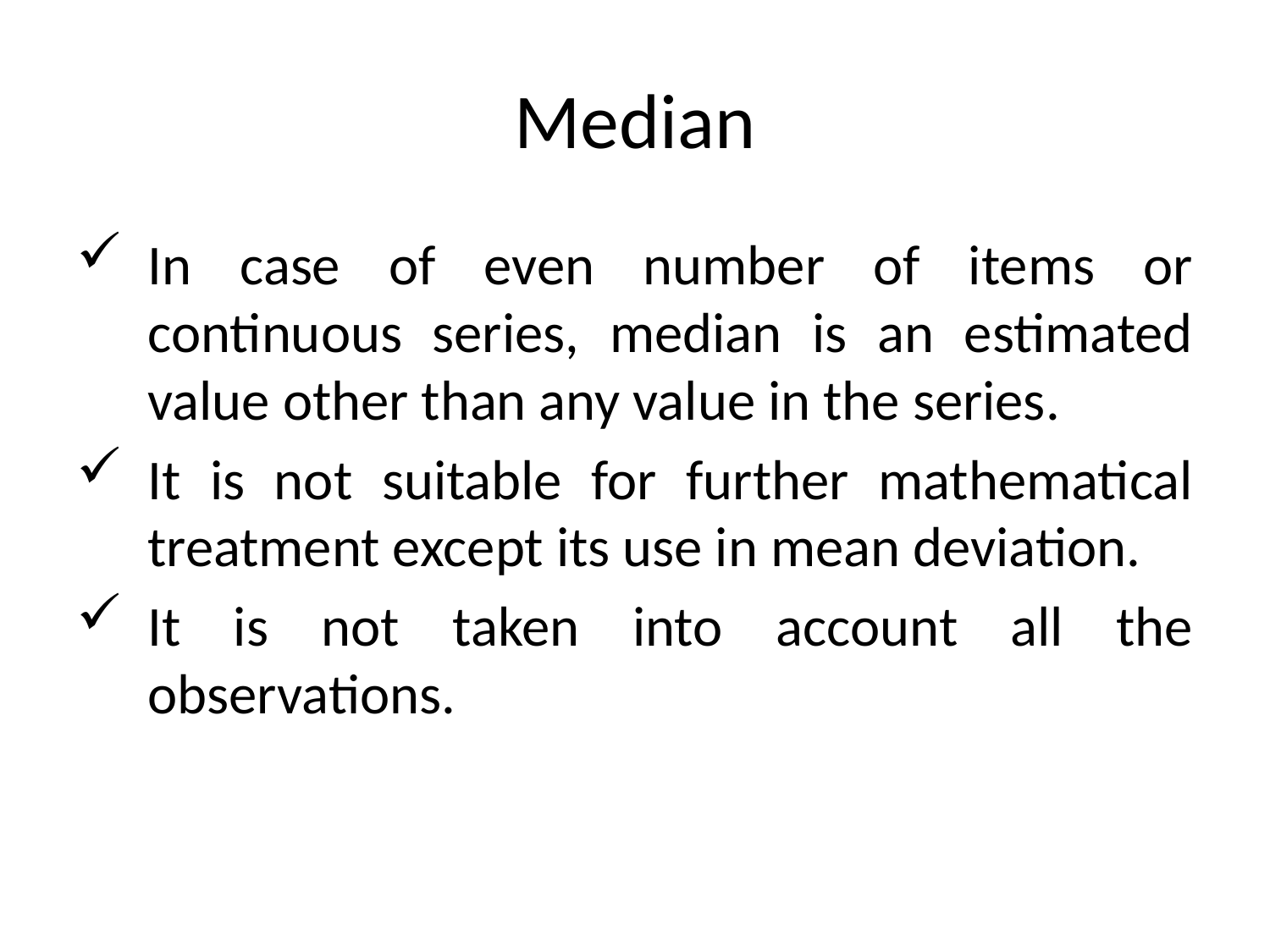

# Median
In case of even number of items or continuous series, median is an estimated value other than any value in the series.
It is not suitable for further mathematical treatment except its use in mean deviation.
It is not taken into account all the observations.